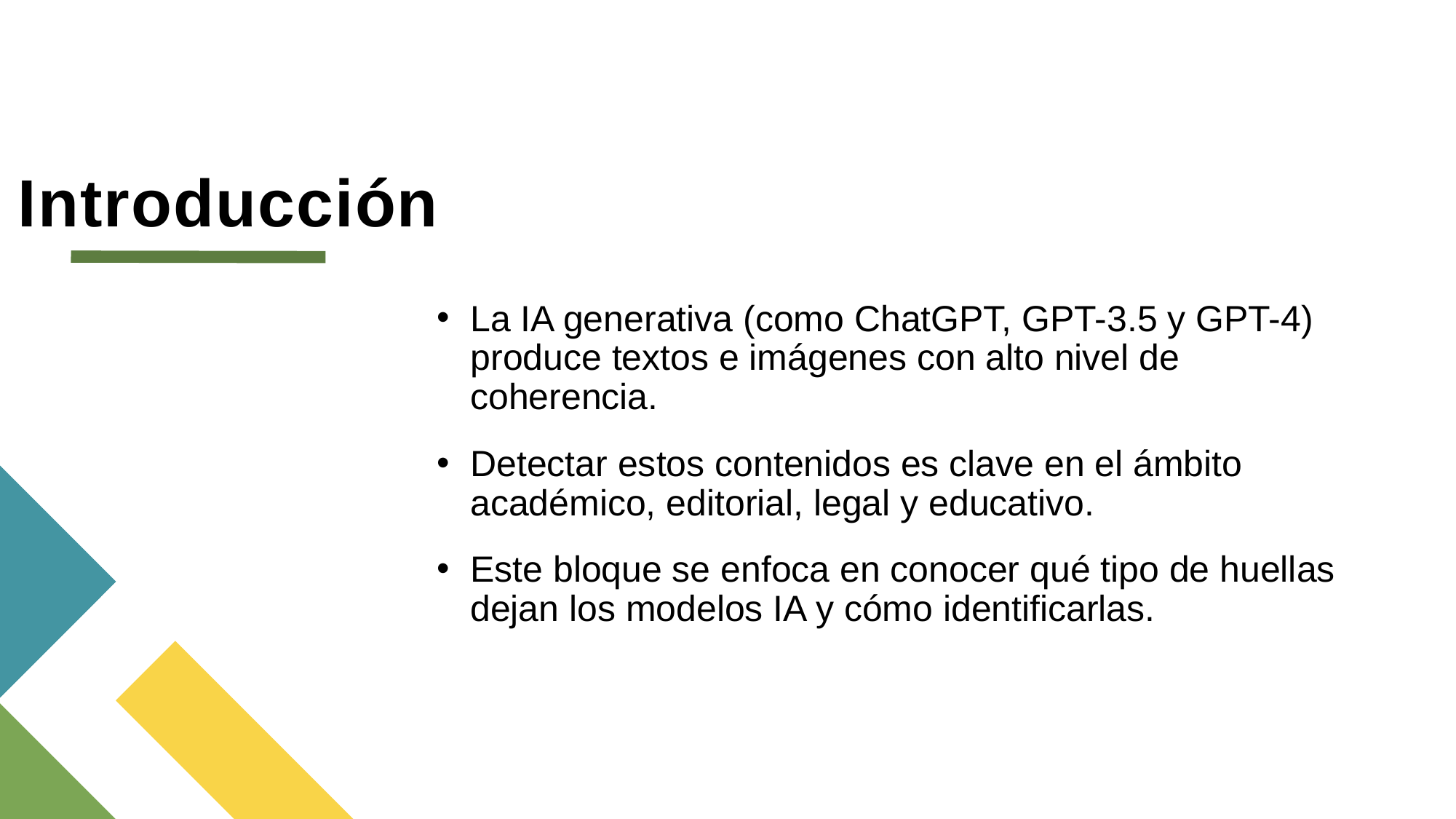

# Introducción
La IA generativa (como ChatGPT, GPT-3.5 y GPT-4) produce textos e imágenes con alto nivel de coherencia.
Detectar estos contenidos es clave en el ámbito académico, editorial, legal y educativo.
Este bloque se enfoca en conocer qué tipo de huellas dejan los modelos IA y cómo identificarlas.